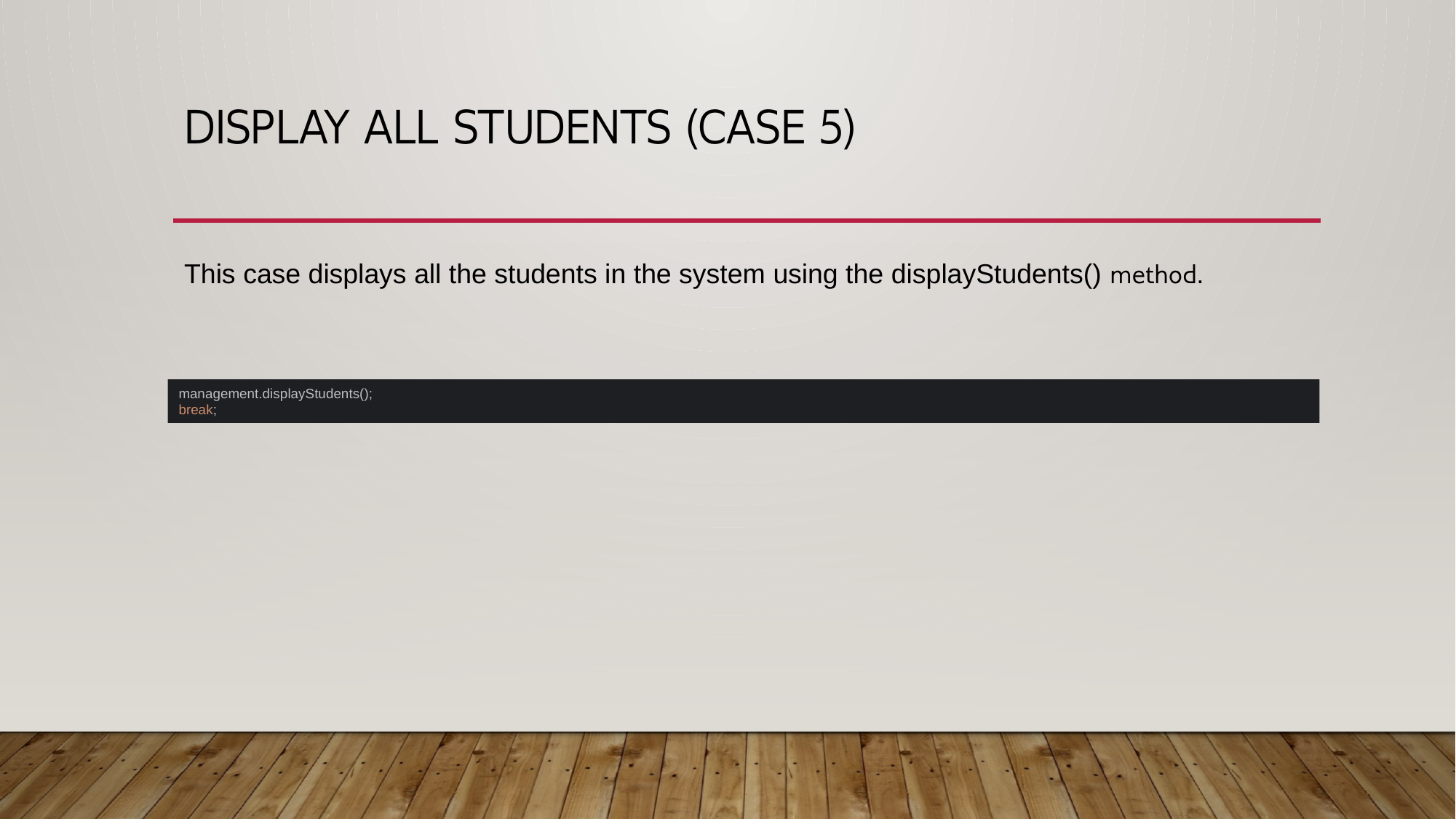

# Display All Students (Case 5)
This case displays all the students in the system using the displayStudents() method.
management.displayStudents();
break;